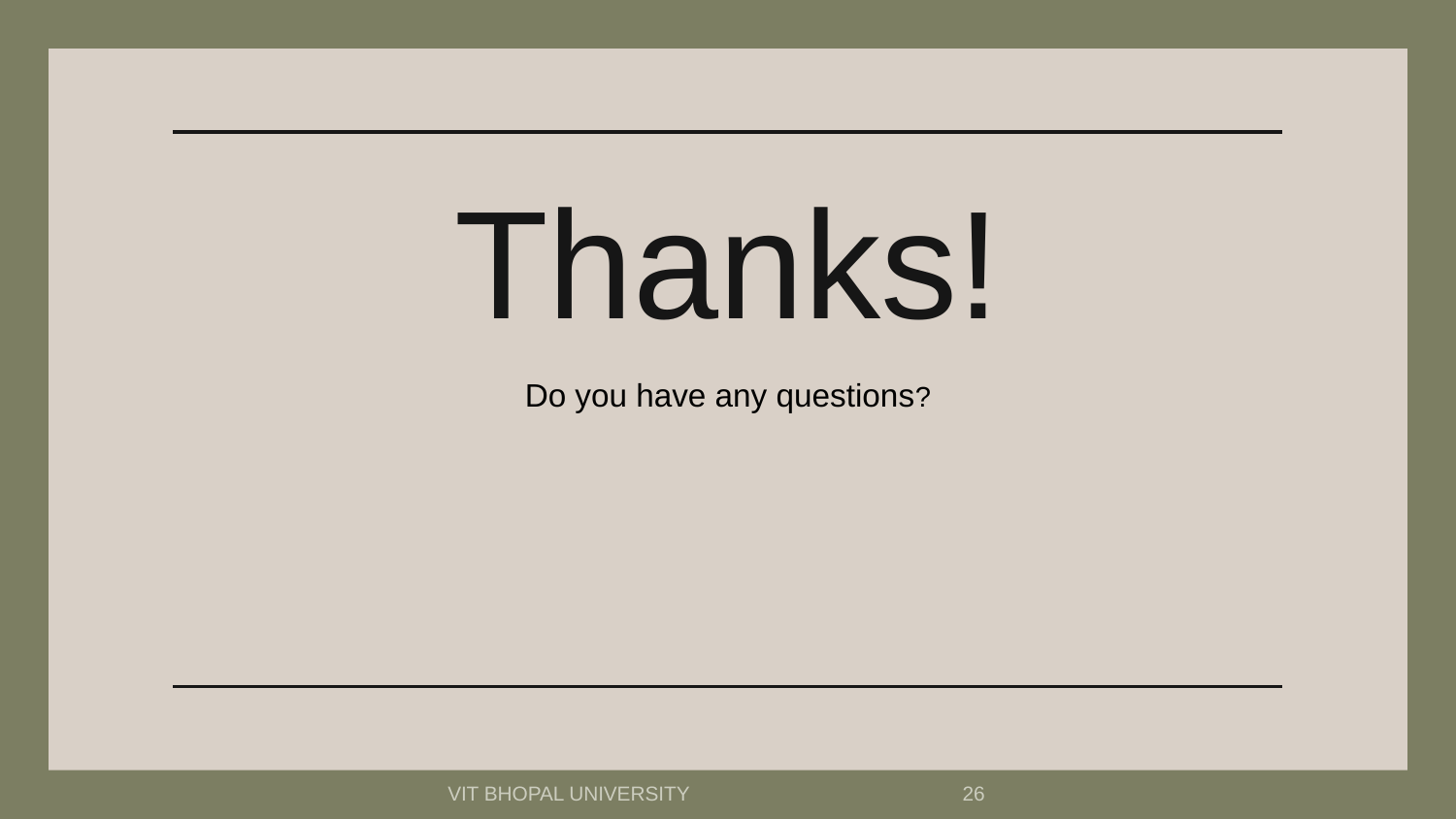

# Thanks!
Do you have any questions?
VIT BHOPAL UNIVERSITY                                                 26